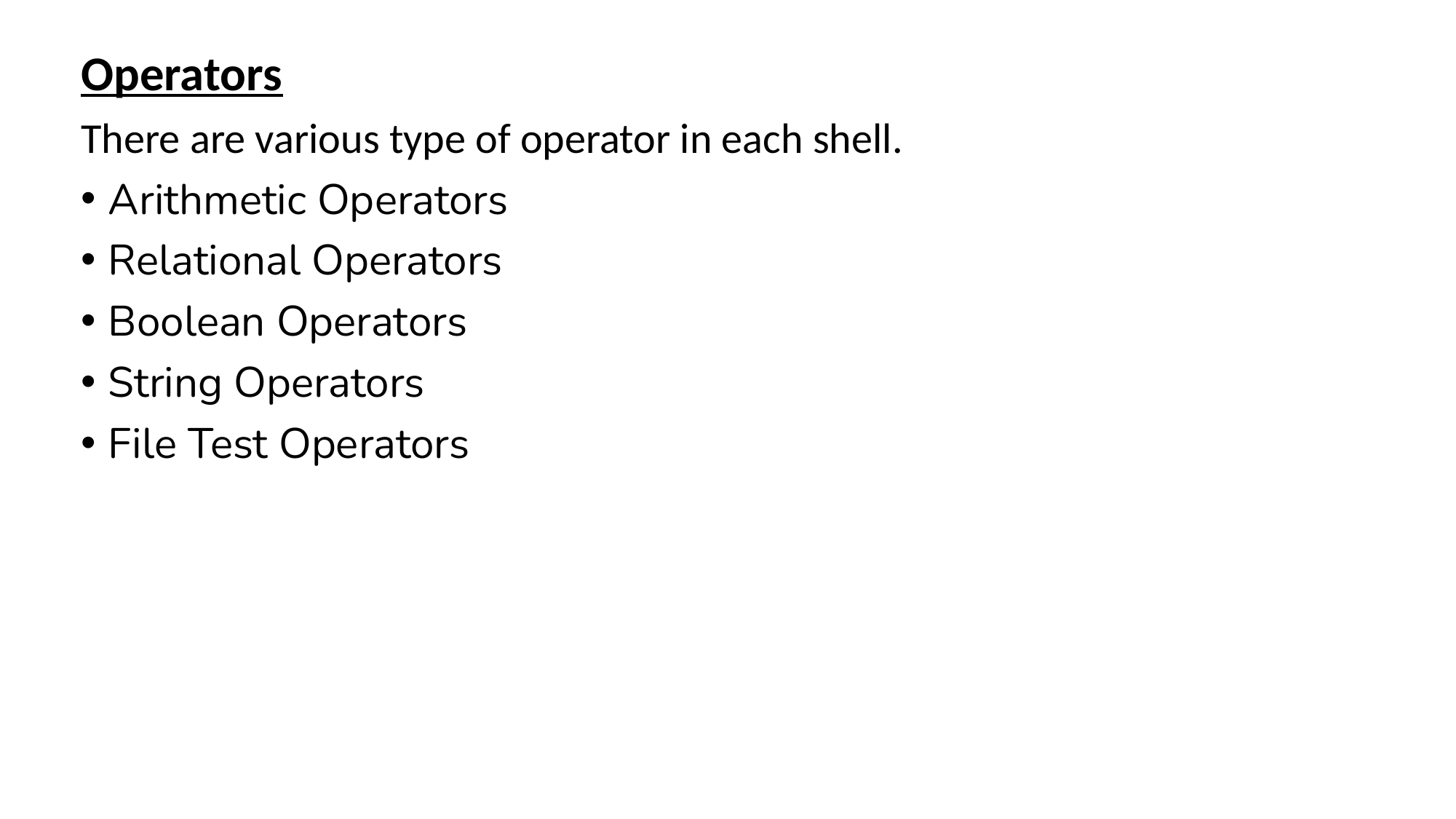

Operators
There are various type of operator in each shell.
Arithmetic Operators
Relational Operators
Boolean Operators
String Operators
File Test Operators